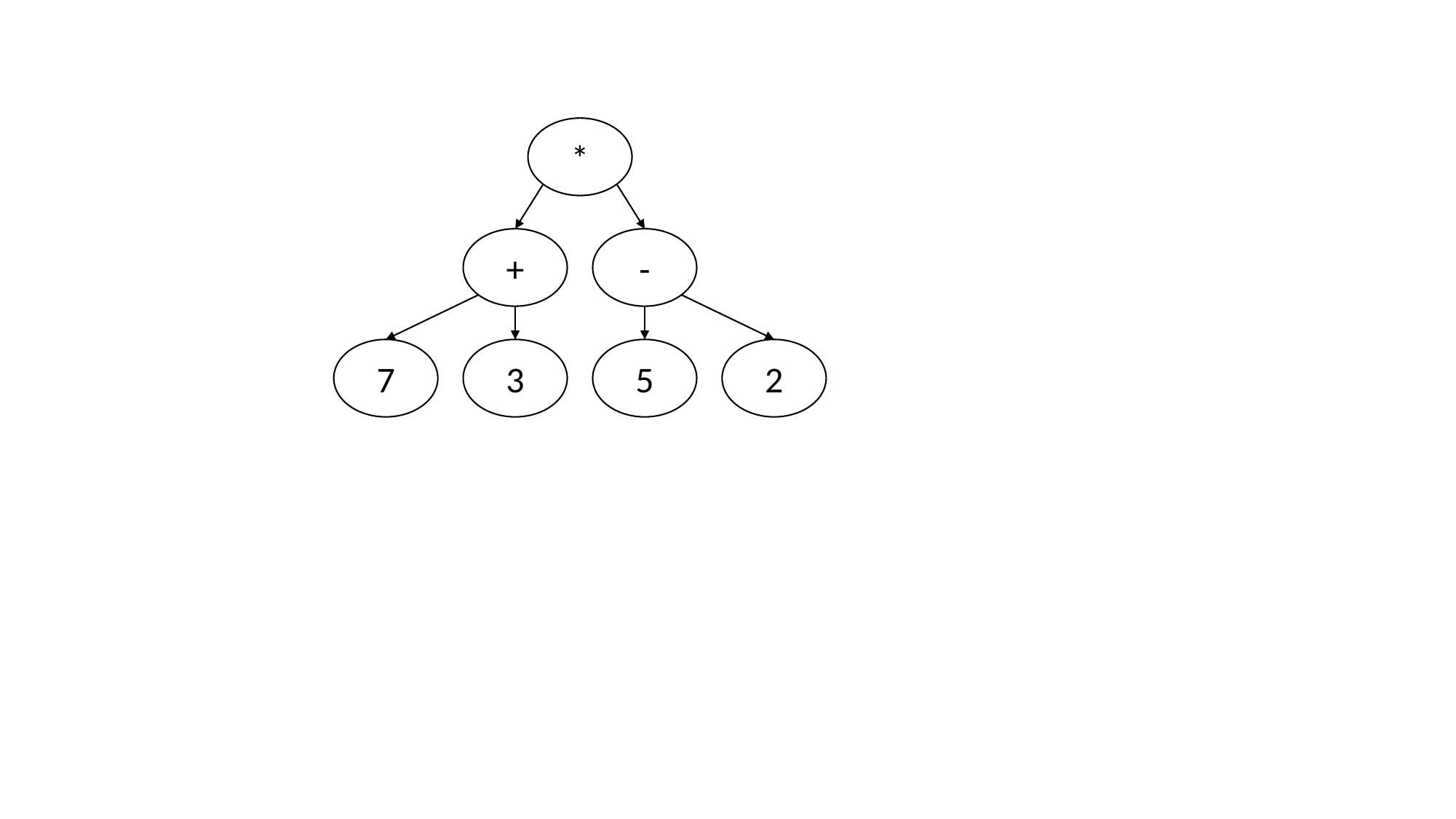

*
+
-
7
3
5
2